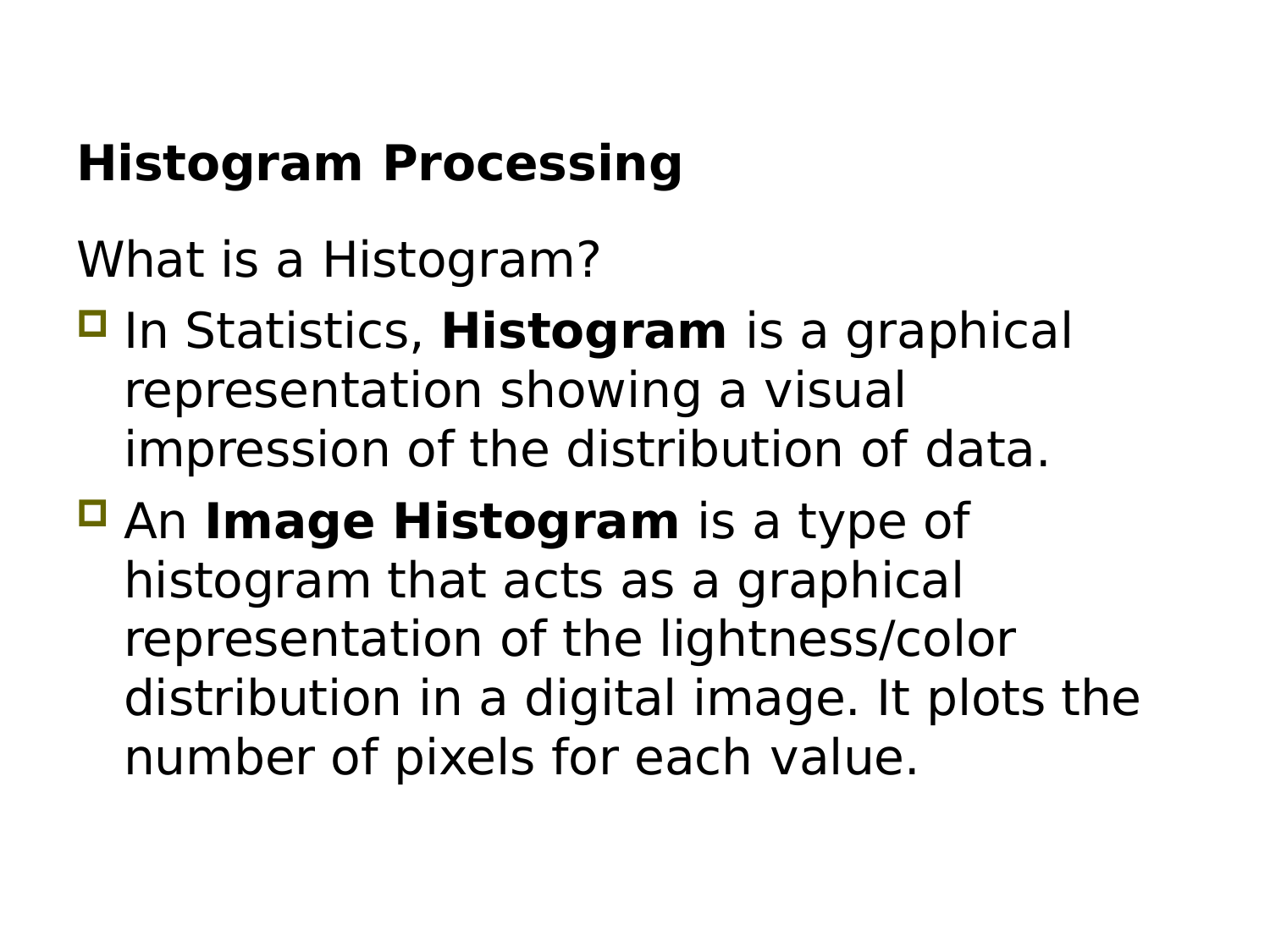

Histogram Processing
What is a Histogram?
In Statistics, Histogram is a graphical  representation showing a visual  impression of the distribution of data.
An Image Histogram is a type of  histogram that acts as a graphical  representation of the lightness/color  distribution in a digital image. It plots the  number of pixels for each value.